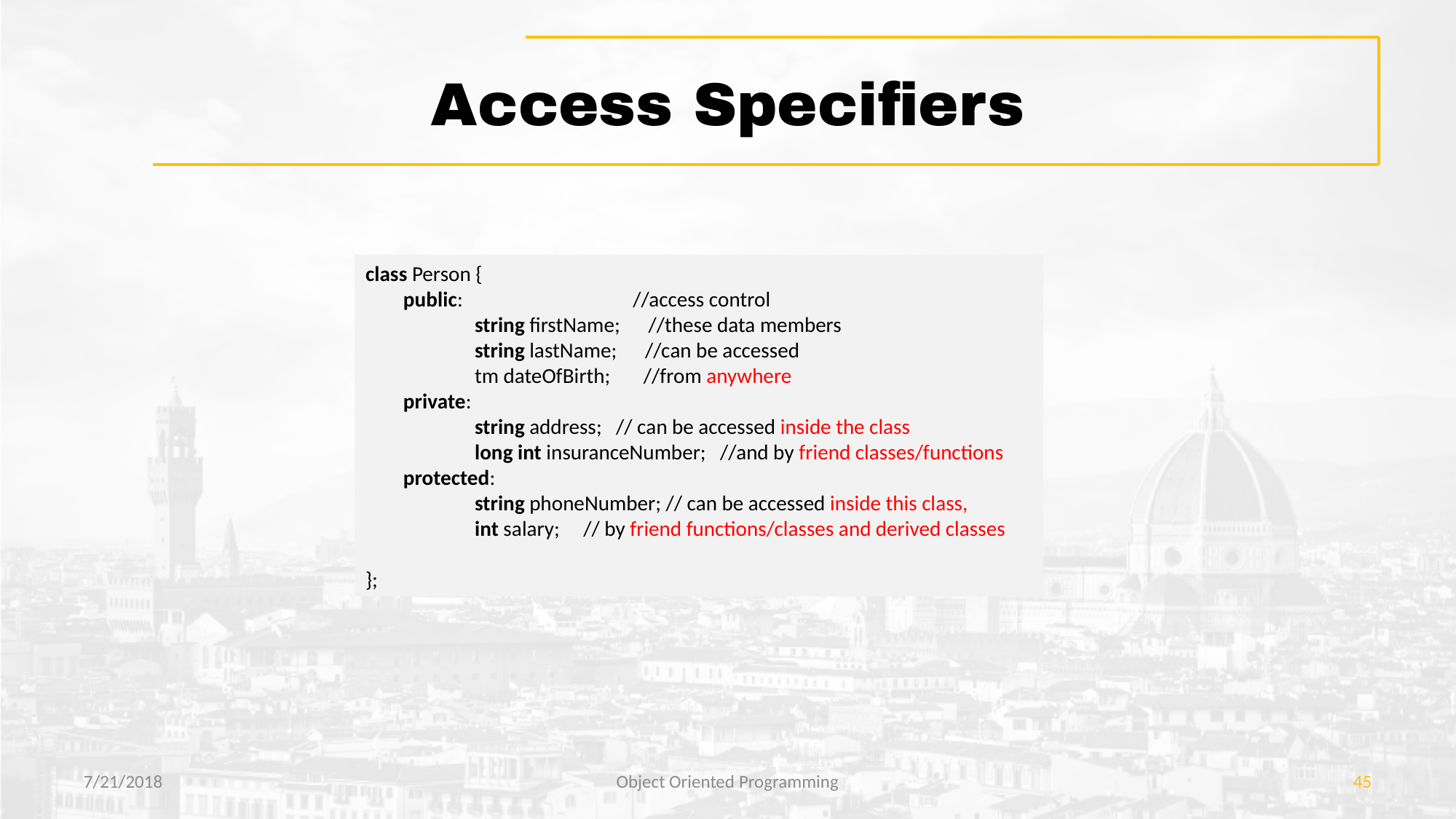

# Access Specifiers

class Person {
        public:                                    //access control
	string firstName;      //these data members
	string lastName;      //can be accessed
	tm dateOfBirth;       //from anywhere
        private:
	string address;   // can be accessed inside the class
	long int insuranceNumber;   //and by friend classes/functions
        protected:
	string phoneNumber; // can be accessed inside this class,
	int salary;     // by friend functions/classes and derived classes

};
7/21/2018
Object Oriented Programming
45